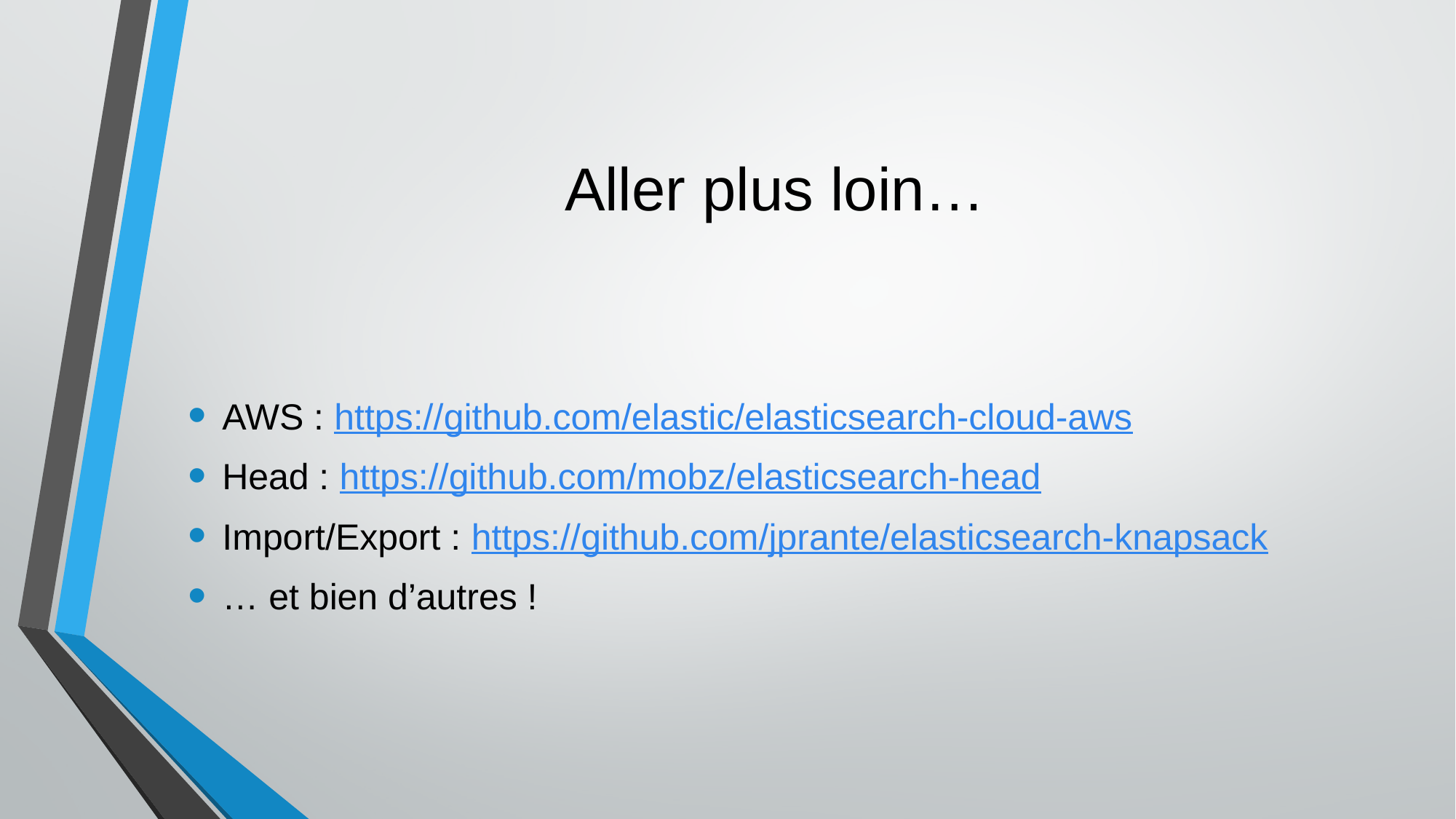

# Aller plus loin…
AWS : https://github.com/elastic/elasticsearch-cloud-aws
Head : https://github.com/mobz/elasticsearch-head
Import/Export : https://github.com/jprante/elasticsearch-knapsack
… et bien d’autres !